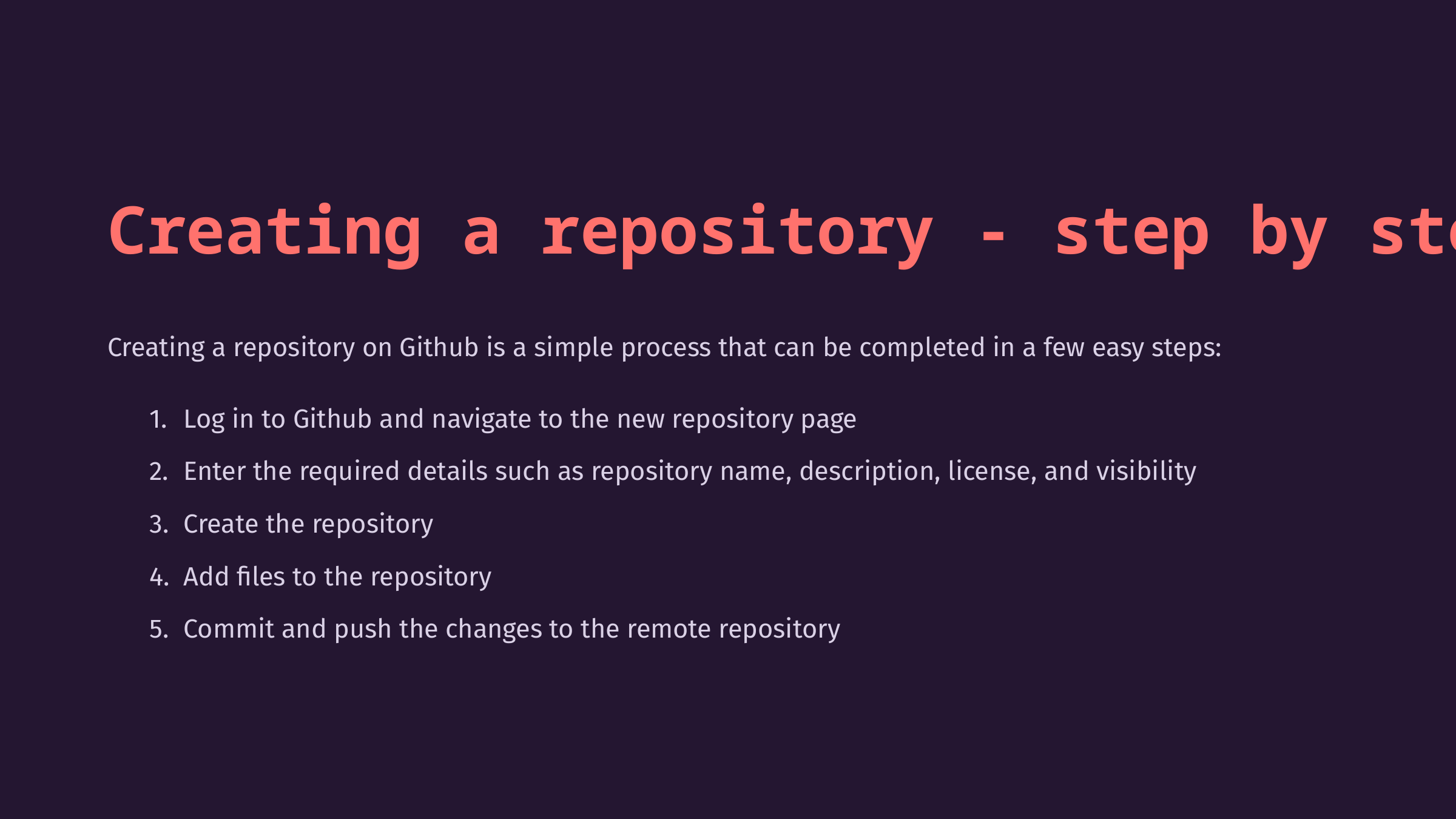

Creating a repository - step by step
Creating a repository on Github is a simple process that can be completed in a few easy steps:
Log in to Github and navigate to the new repository page
Enter the required details such as repository name, description, license, and visibility
Create the repository
Add files to the repository
Commit and push the changes to the remote repository